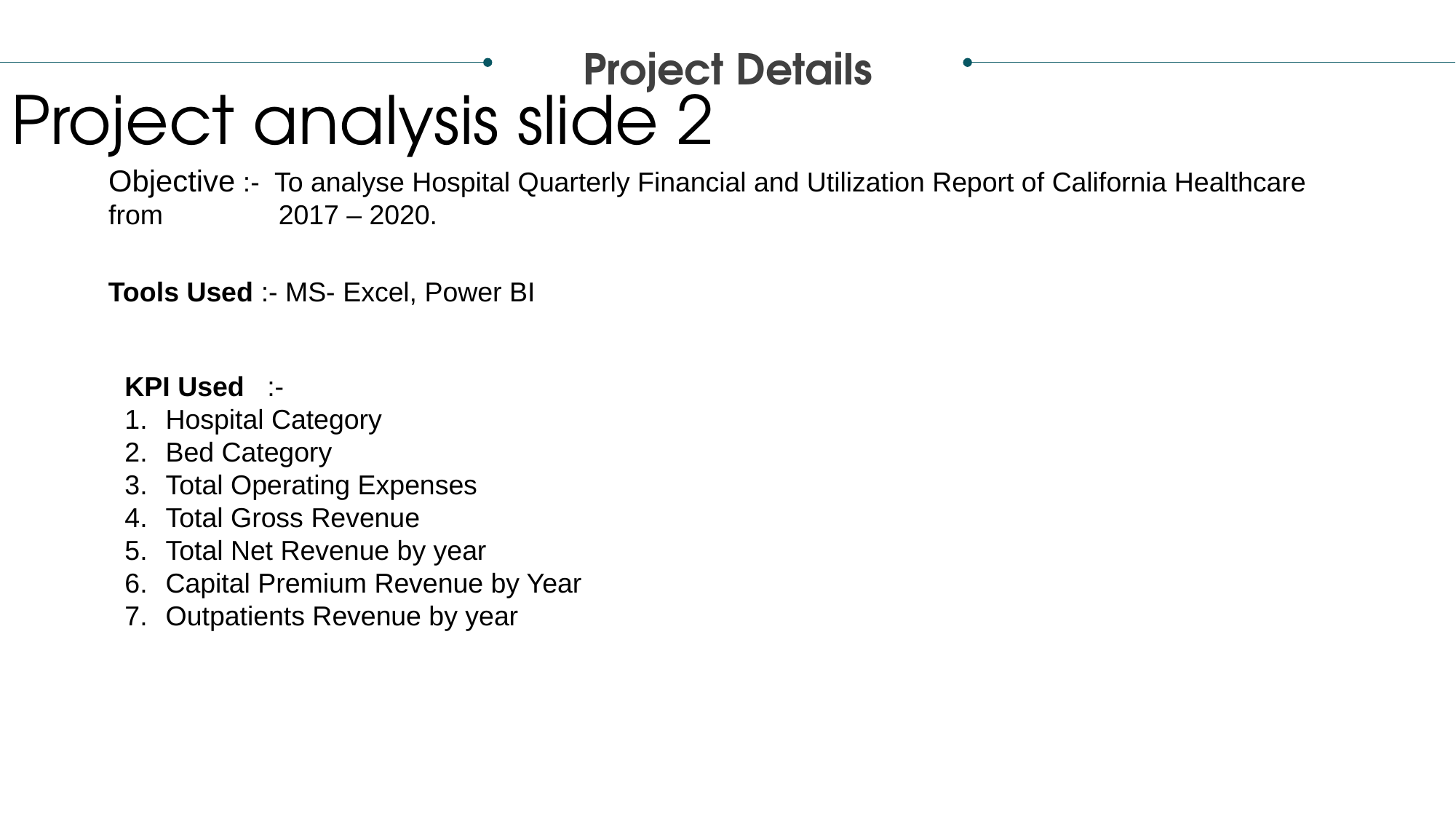

Project analysis slide 2
Project Details
Objective :-  To analyse Hospital Quarterly Financial and Utilization Report of California Healthcare from 	        2017 – 2020.
Tools Used :- MS- Excel, Power BI
KPI Used   :-
Hospital Category
Bed Category
Total Operating Expenses
Total Gross Revenue
Total Net Revenue by year
Capital Premium Revenue by Year
Outpatients Revenue by year